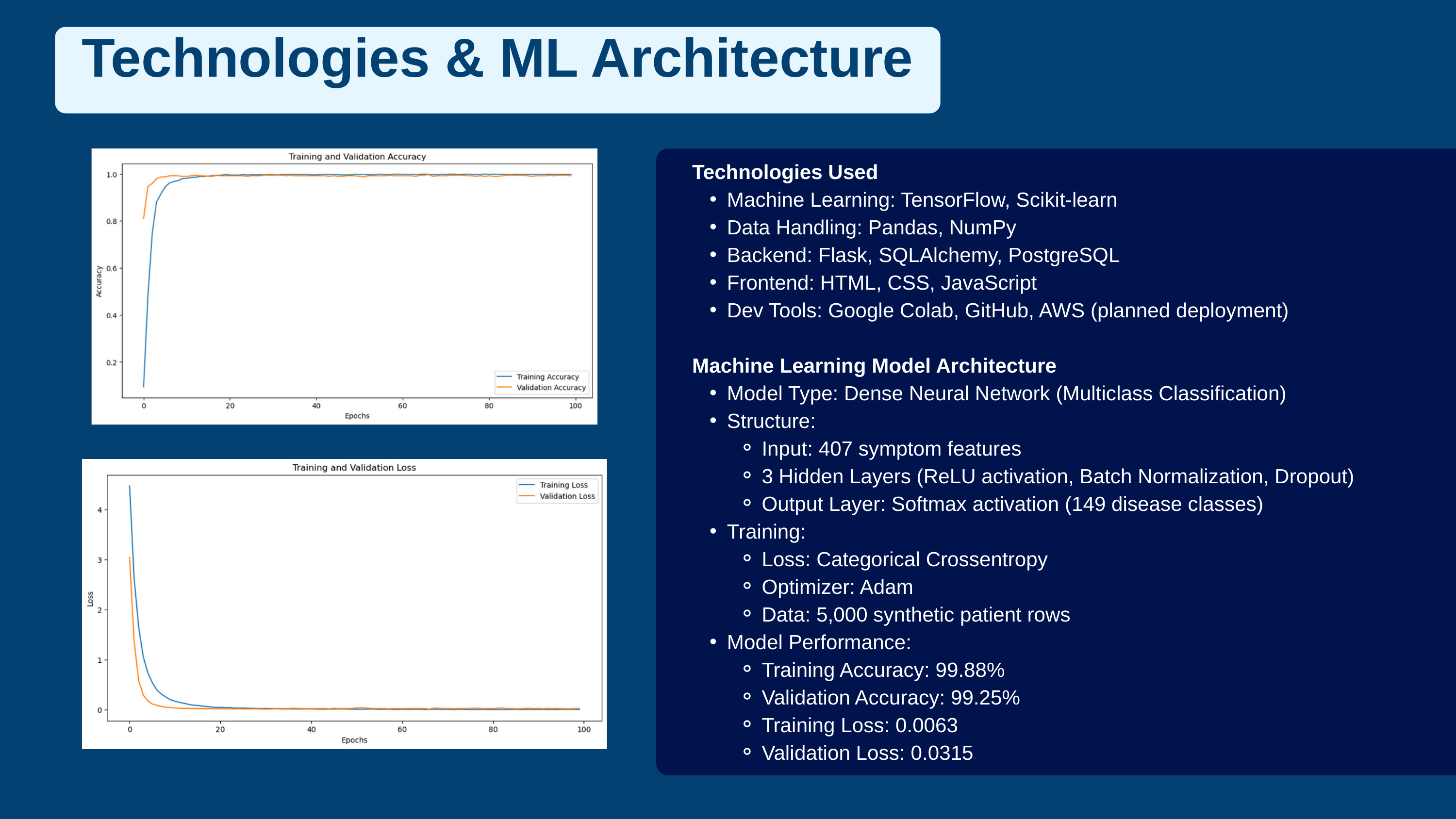

Technologies & ML Architecture

Technologies Used
Machine Learning: TensorFlow, Scikit-learn
Data Handling: Pandas, NumPy
Backend: Flask, SQLAlchemy, PostgreSQL
Frontend: HTML, CSS, JavaScript
Dev Tools: Google Colab, GitHub, AWS (planned deployment)

Machine Learning Model Architecture
Model Type: Dense Neural Network (Multiclass Classification)
Structure:
Input: 407 symptom features
3 Hidden Layers (ReLU activation, Batch Normalization, Dropout)
Output Layer: Softmax activation (149 disease classes)
Training:
Loss: Categorical Crossentropy
Optimizer: Adam
Data: 5,000 synthetic patient rows
Model Performance:
Training Accuracy: 99.88%
Validation Accuracy: 99.25%
Training Loss: 0.0063
Validation Loss: 0.0315